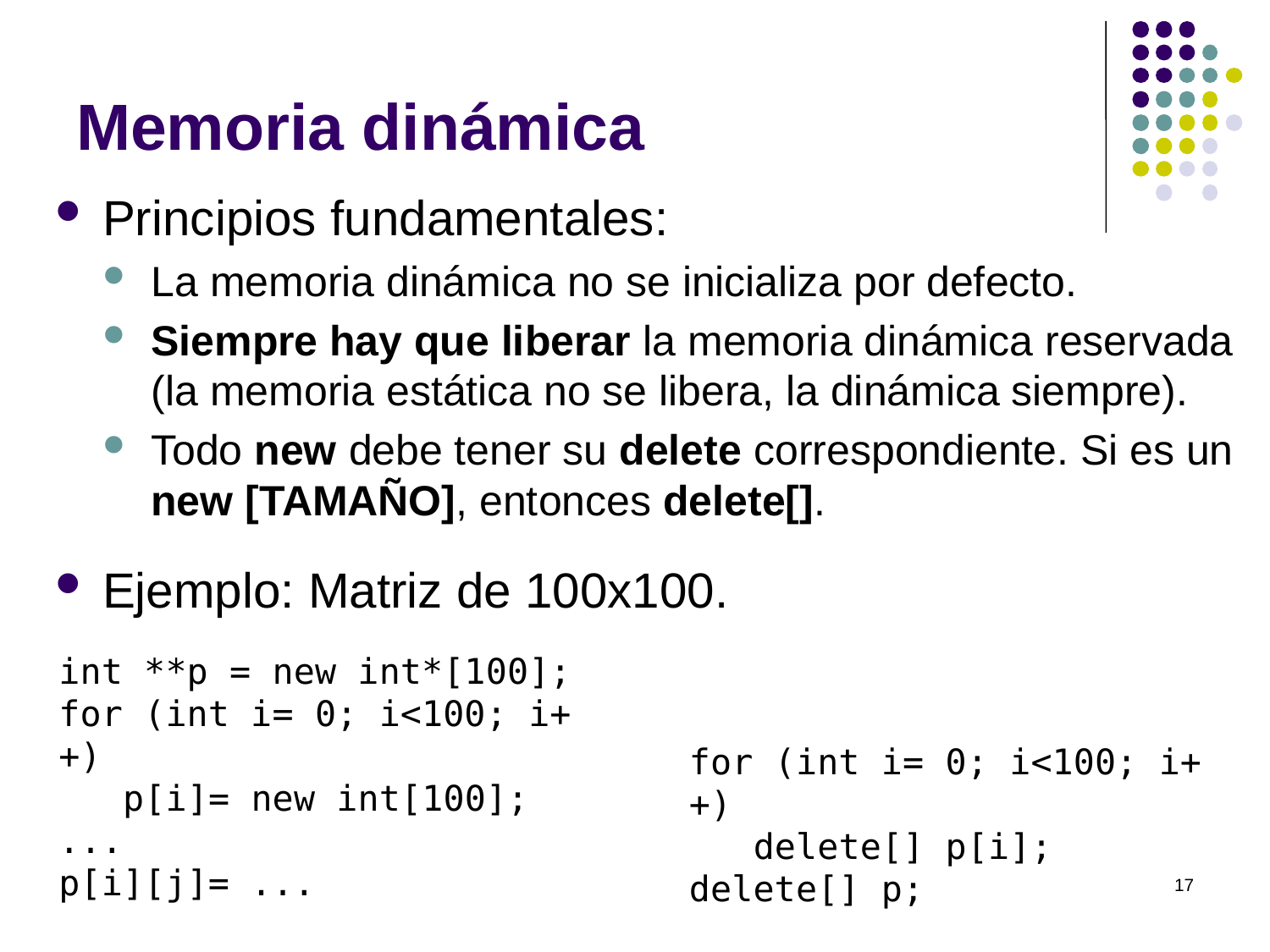

# Memoria dinámica
Principios fundamentales:
La memoria dinámica no se inicializa por defecto.
Siempre hay que liberar la memoria dinámica reservada (la memoria estática no se libera, la dinámica siempre).
Todo new debe tener su delete correspondiente. Si es un new [TAMAÑO], entonces delete[].

Ejemplo: Matriz de 100x100.
int **p = new int*[100];
for (int i= 0; i<100; i++)
   p[i]= new int[100];
...
p[i][j]= ...
for (int i= 0; i<100; i++)
   delete[] p[i];
delete[] p;
17